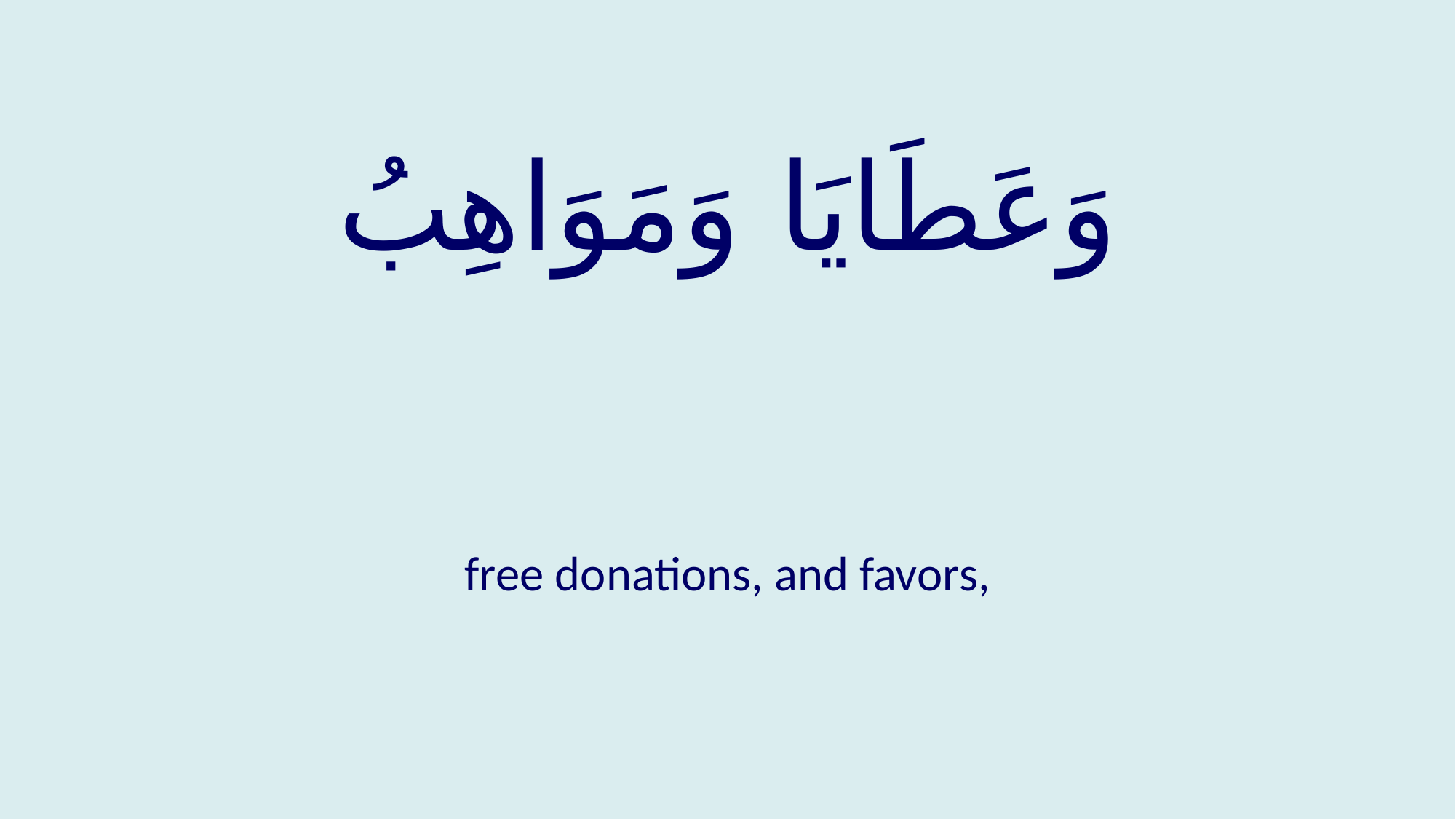

# وَعَطَايَا وَمَوَاهِبُ
free donations, and favors,